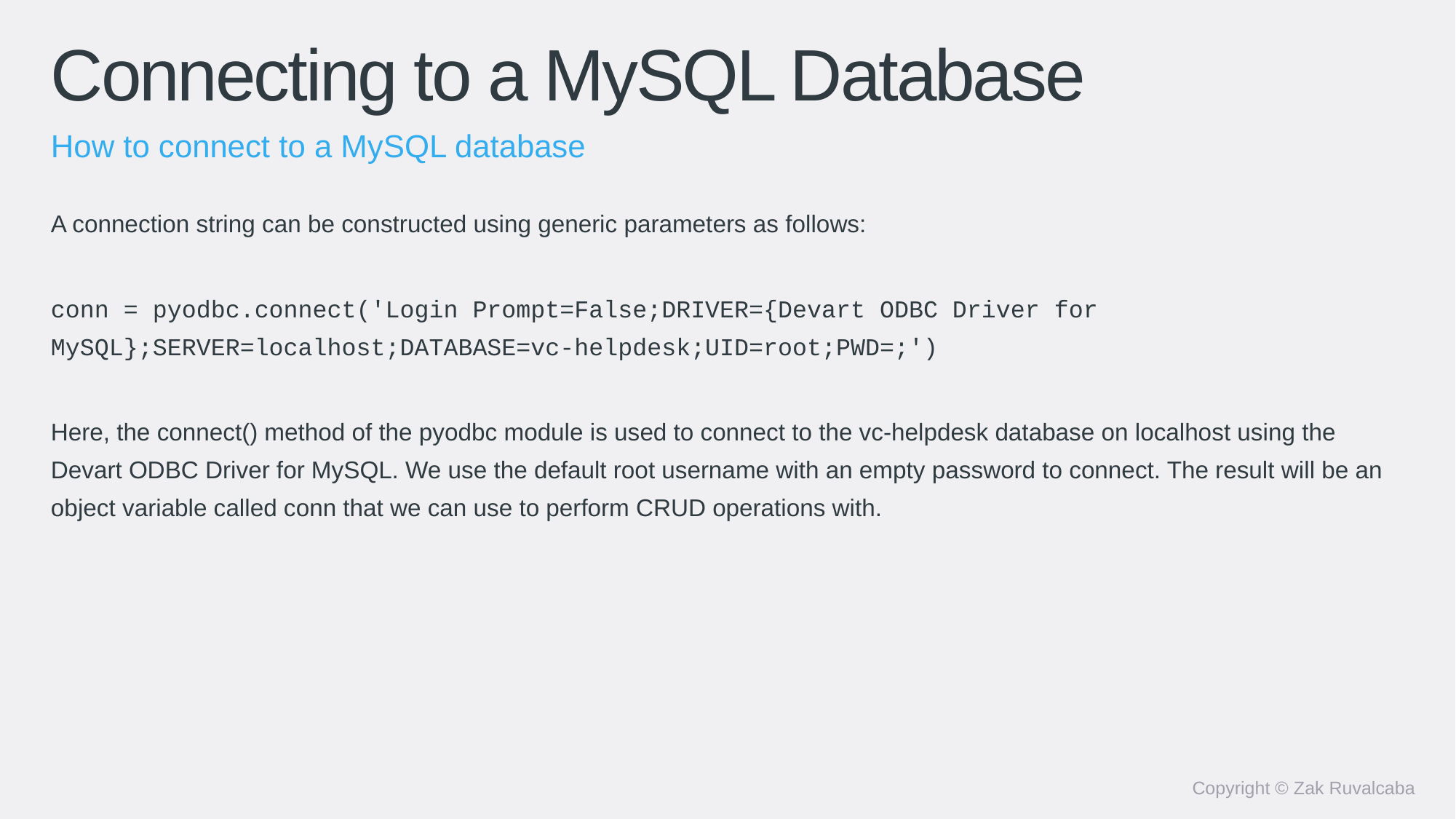

# Connecting to a MySQL Database
How to connect to a MySQL database
A connection string can be constructed using generic parameters as follows:

conn = pyodbc.connect('Login Prompt=False;DRIVER={Devart ODBC Driver for MySQL};SERVER=localhost;DATABASE=vc-helpdesk;UID=root;PWD=;')

Here, the connect() method of the pyodbc module is used to connect to the vc-helpdesk database on localhost using the Devart ODBC Driver for MySQL. We use the default root username with an empty password to connect. The result will be an object variable called conn that we can use to perform CRUD operations with.